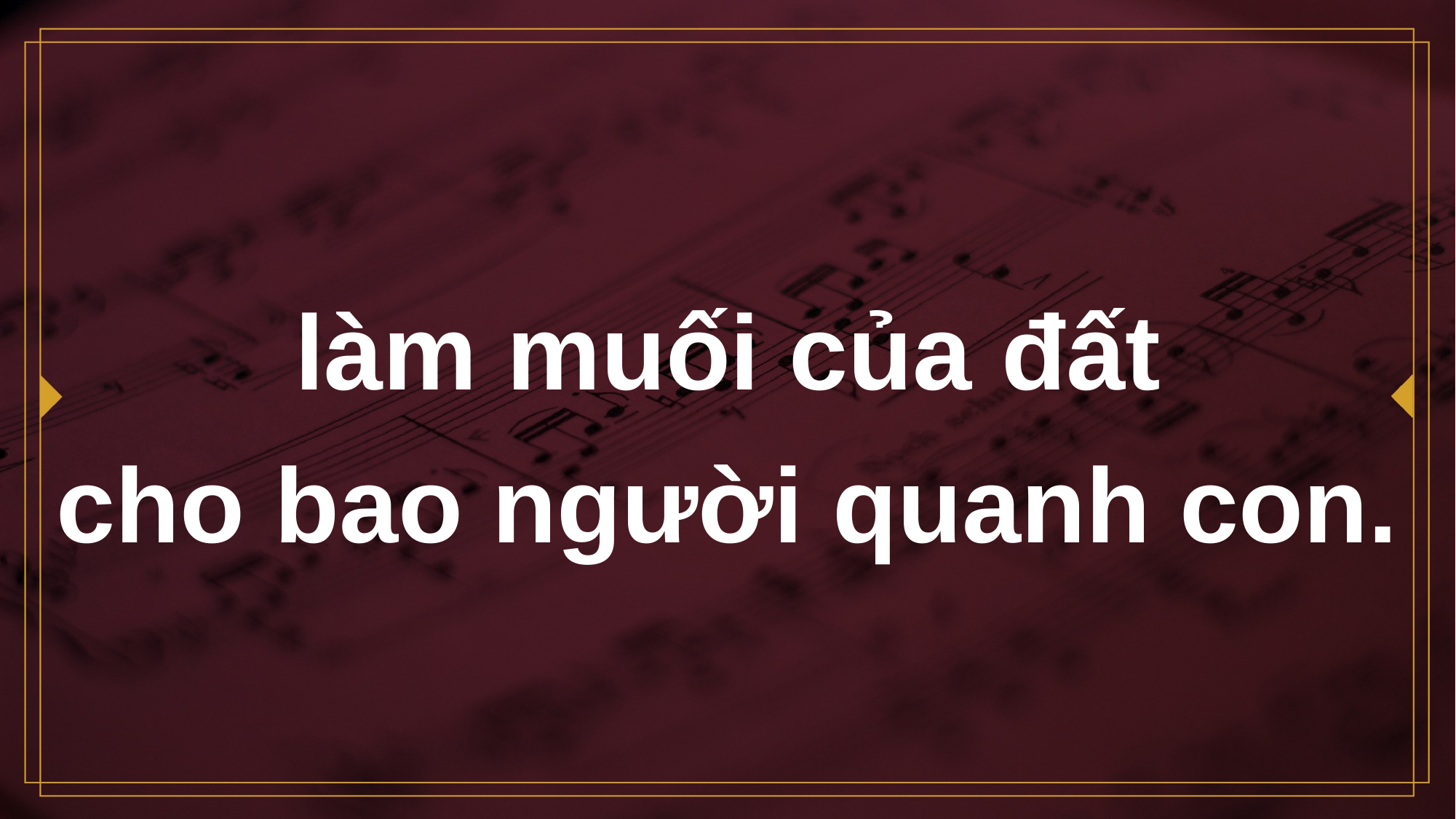

# làm muối của đất cho bao người quanh con.